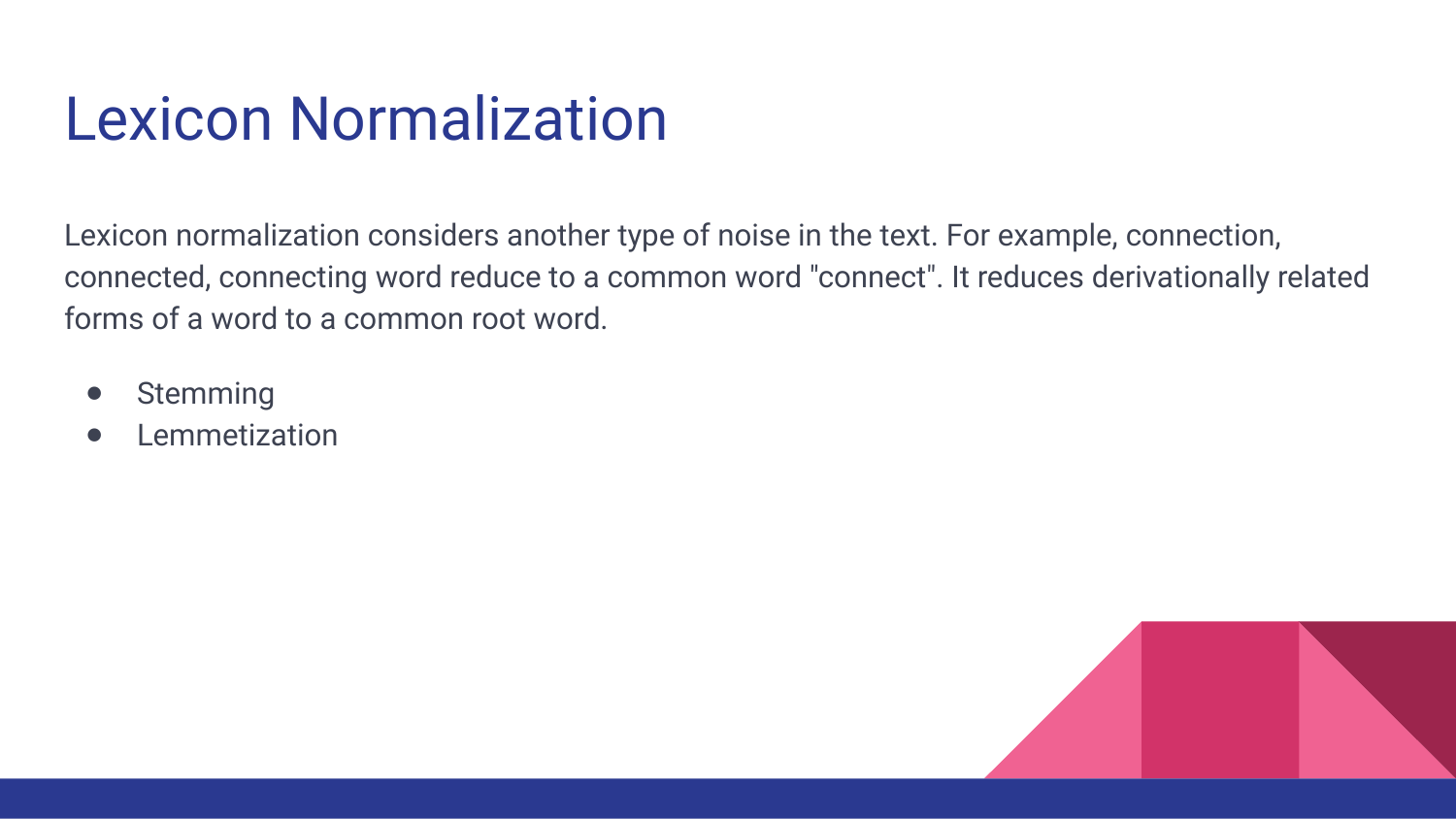

# Lexicon Normalization
Lexicon normalization considers another type of noise in the text. For example, connection, connected, connecting word reduce to a common word "connect". It reduces derivationally related forms of a word to a common root word.
Stemming
Lemmetization